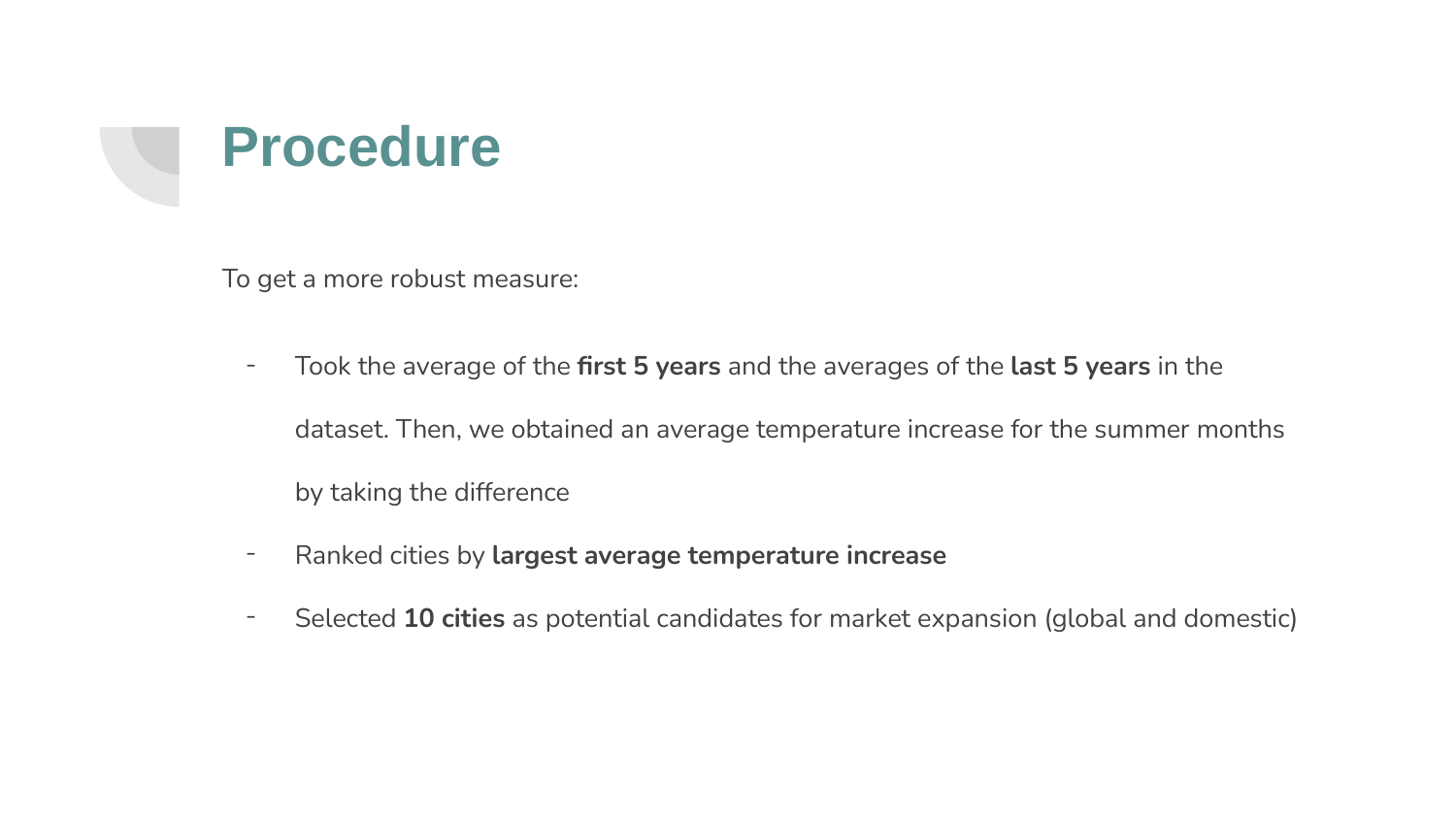

# Procedure
To get a more robust measure:
Took the average of the first 5 years and the averages of the last 5 years in the dataset. Then, we obtained an average temperature increase for the summer months by taking the difference
Ranked cities by largest average temperature increase
Selected 10 cities as potential candidates for market expansion (global and domestic)